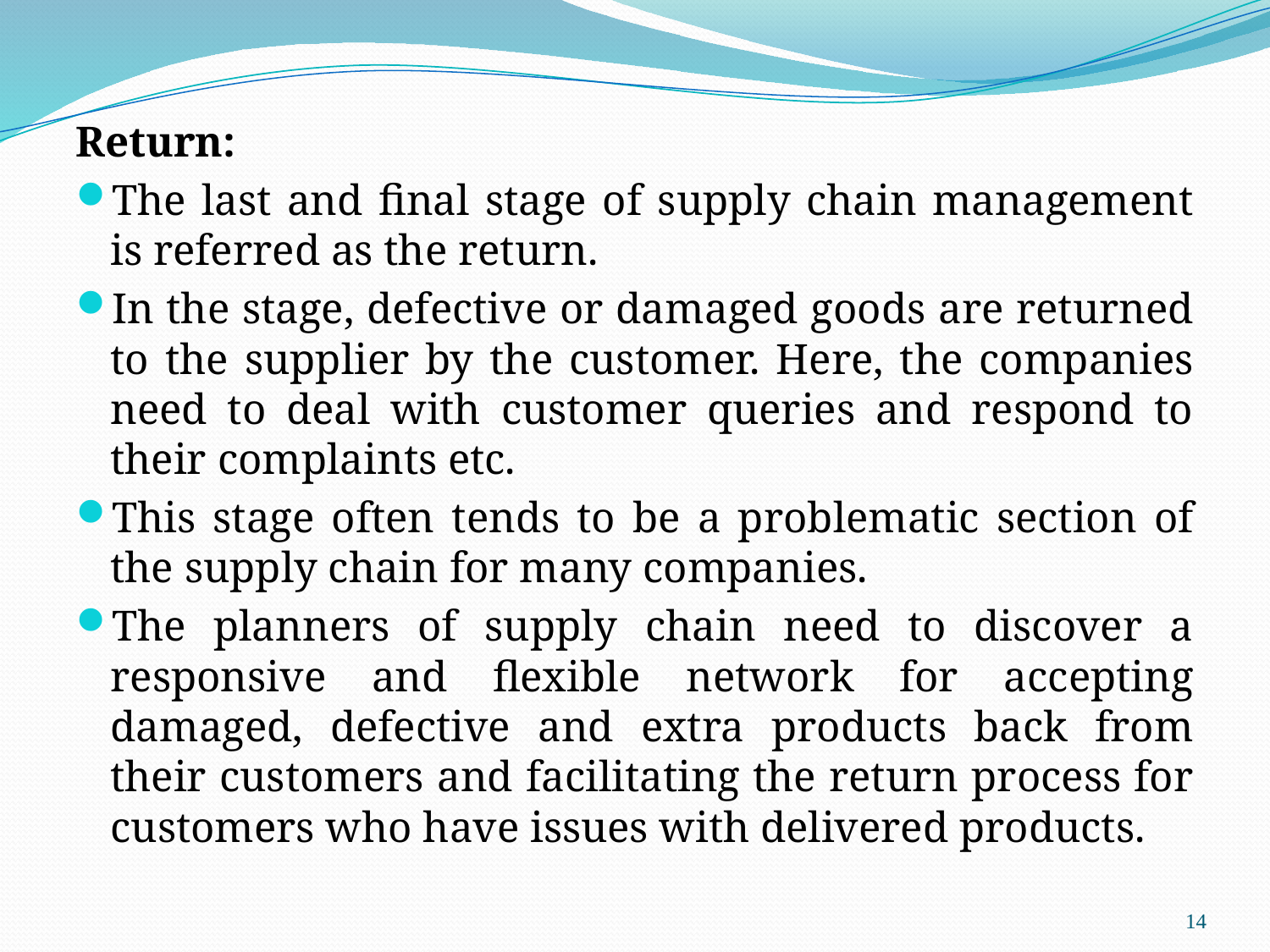

Return:
The last and final stage of supply chain management is referred as the return.
In the stage, defective or damaged goods are returned to the supplier by the customer. Here, the companies need to deal with customer queries and respond to their complaints etc.
This stage often tends to be a problematic section of the supply chain for many companies.
The planners of supply chain need to discover a responsive and flexible network for accepting damaged, defective and extra products back from their customers and facilitating the return process for customers who have issues with delivered products.

14